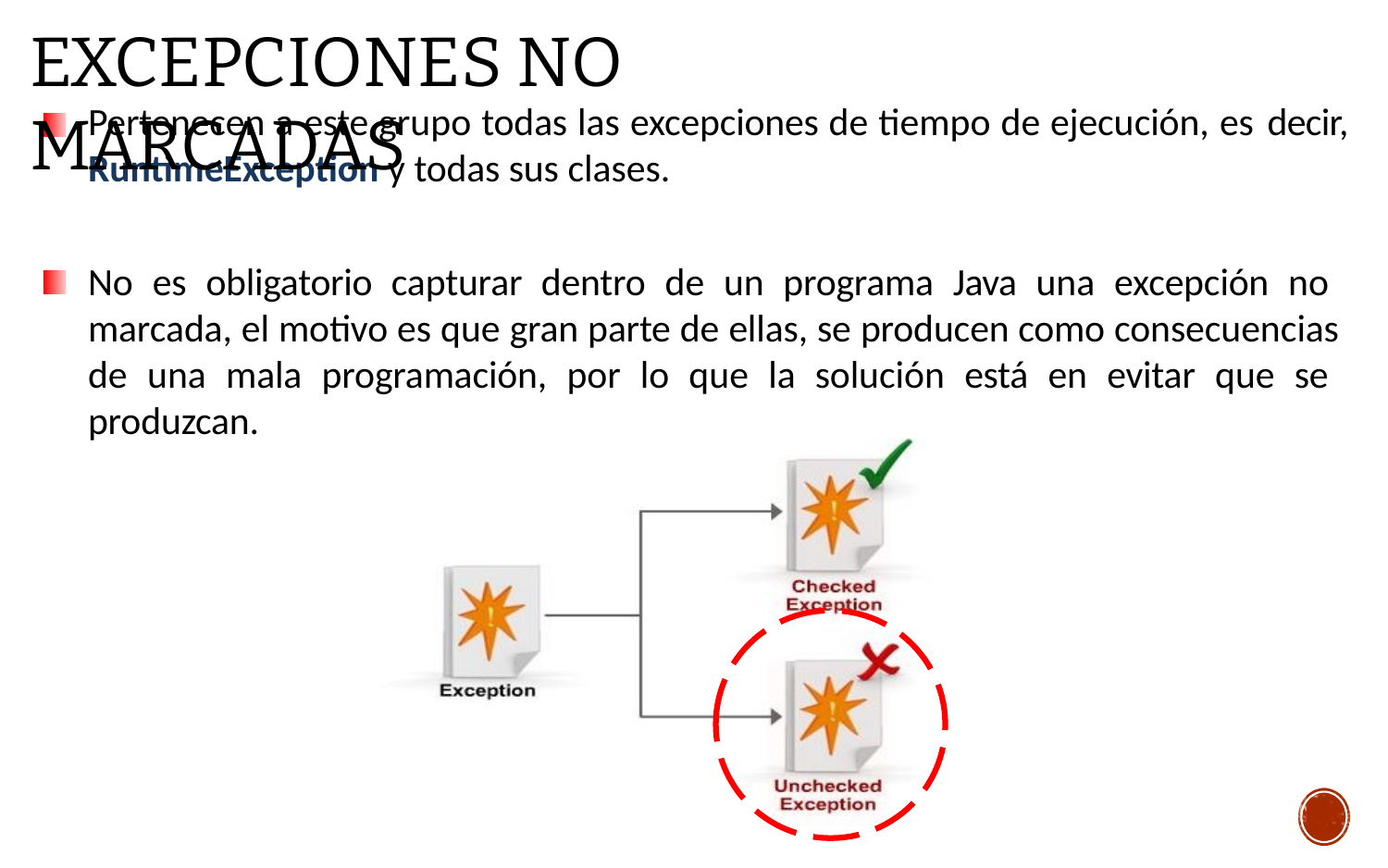

Excepciones No Marcadas
Pertenecen a este grupo todas las excepciones de tiempo de ejecución, es decir, RuntimeException y todas sus clases.

No es obligatorio capturar dentro de un programa Java una excepción no  marcada, el motivo es que gran parte de ellas, se producen como consecuencias  de una mala programación, por lo que la solución está en evitar que se  produzcan.